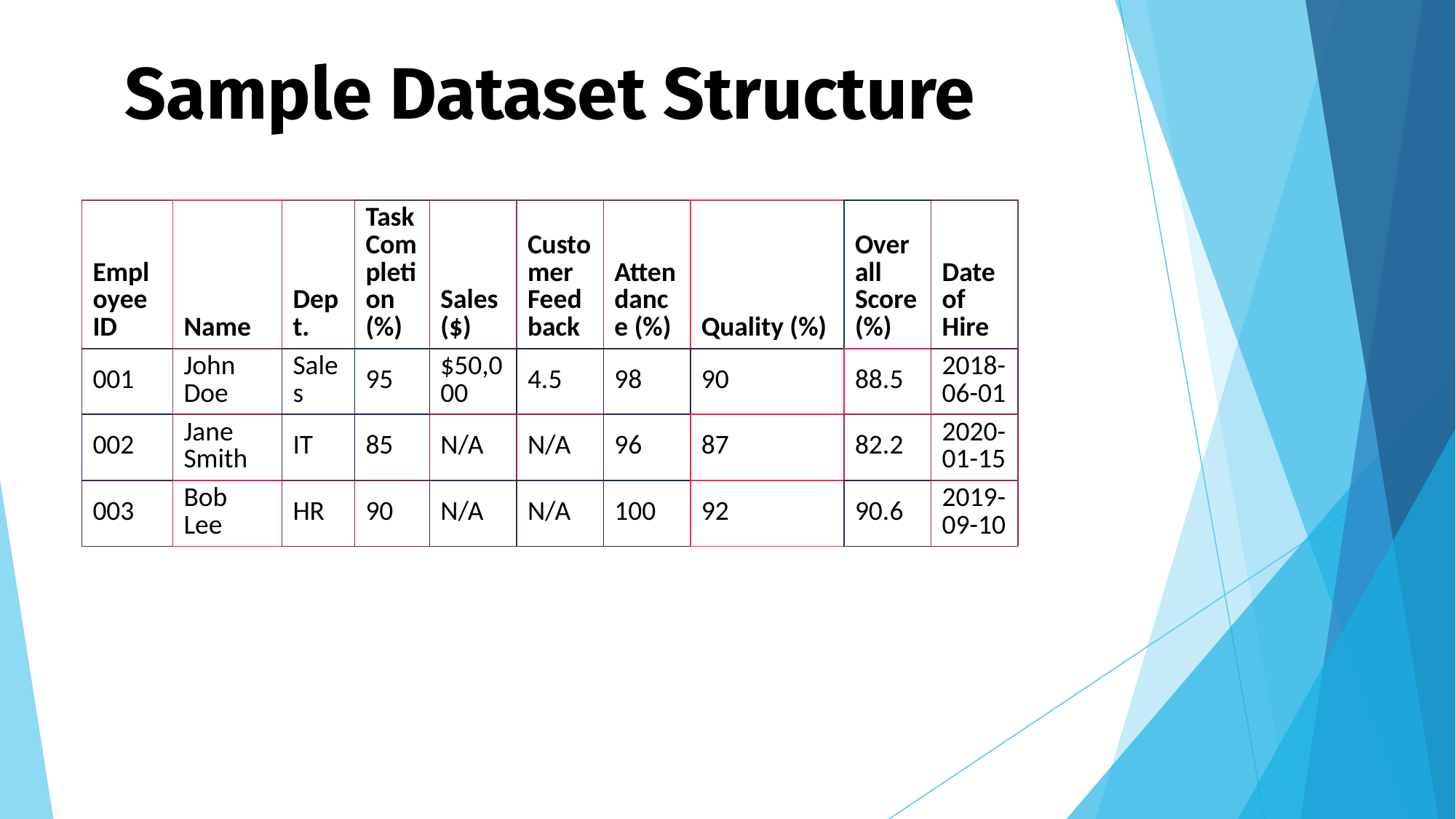

# Sample Dataset Structure
| Employee ID | Name | Dept. | Task Completion (%) | Sales ($) | Customer Feedback | Attendance (%) | Quality (%) | Overall Score (%) | Date of Hire |
| --- | --- | --- | --- | --- | --- | --- | --- | --- | --- |
| 001 | John Doe | Sales | 95 | $50,000 | 4.5 | 98 | 90 | 88.5 | 2018-06-01 |
| 002 | Jane Smith | IT | 85 | N/A | N/A | 96 | 87 | 82.2 | 2020-01-15 |
| 003 | Bob Lee | HR | 90 | N/A | N/A | 100 | 92 | 90.6 | 2019-09-10 |